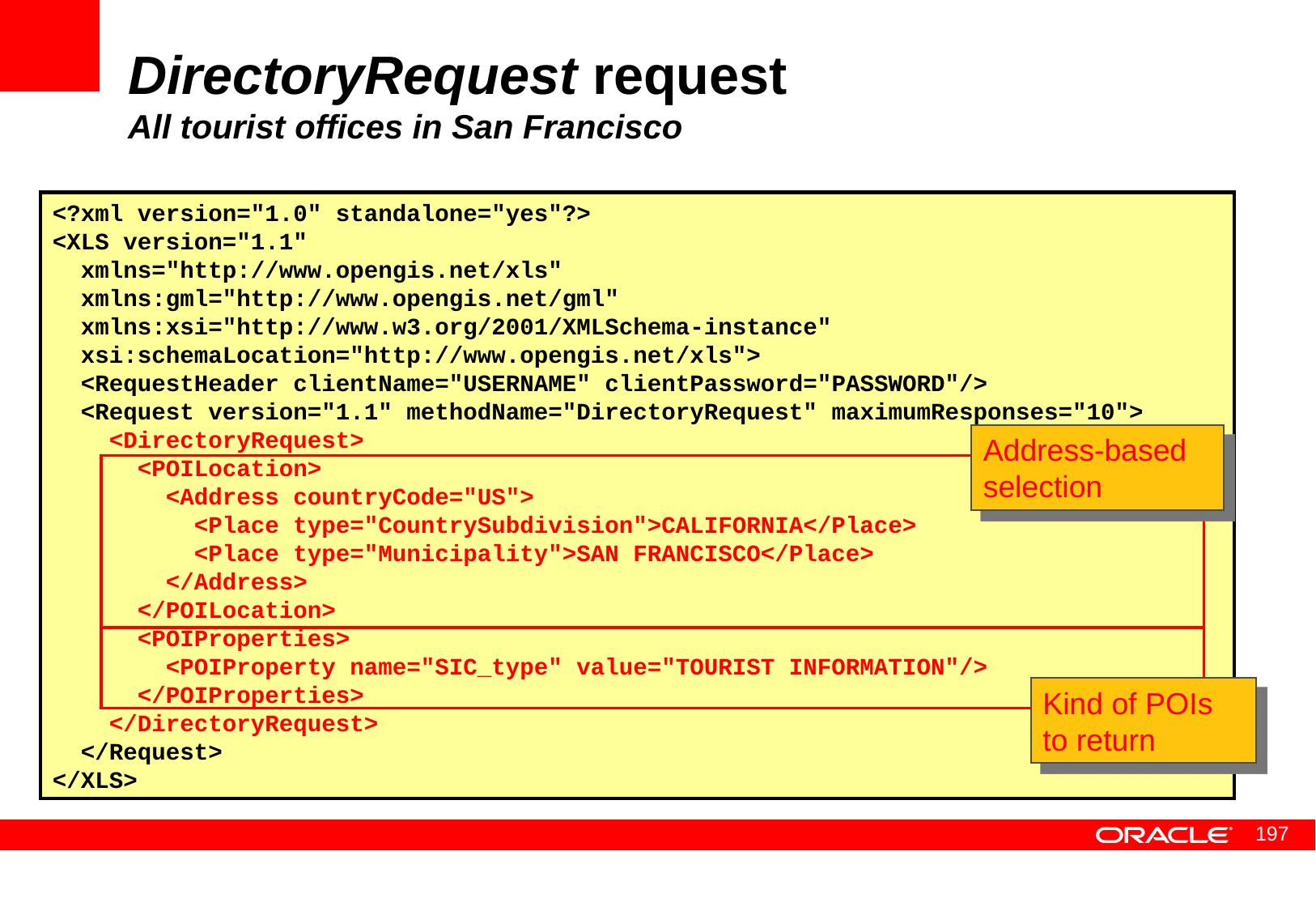

# DirectoryRequest request All tourist offices in San Francisco
<?xml version="1.0" standalone="yes"?>
<XLS version="1.1"
  xmlns="http://www.opengis.net/xls"
  xmlns:gml="http://www.opengis.net/gml"
  xmlns:xsi="http://www.w3.org/2001/XMLSchema-instance"
  xsi:schemaLocation="http://www.opengis.net/xls">
  <RequestHeader clientName="USERNAME" clientPassword="PASSWORD"/>
  <Request version="1.1" methodName="DirectoryRequest" maximumResponses="10">
    <DirectoryRequest>
      <POILocation>
        <Address countryCode="US">
          <Place type="CountrySubdivision">CALIFORNIA</Place>
          <Place type="Municipality">SAN FRANCISCO</Place>
        </Address>
      </POILocation>
      <POIProperties>
        <POIProperty name="SIC_type" value="TOURIST INFORMATION"/>
      </POIProperties>
    </DirectoryRequest>
  </Request>
</XLS>
Address-based selection

Kind of POIs to return